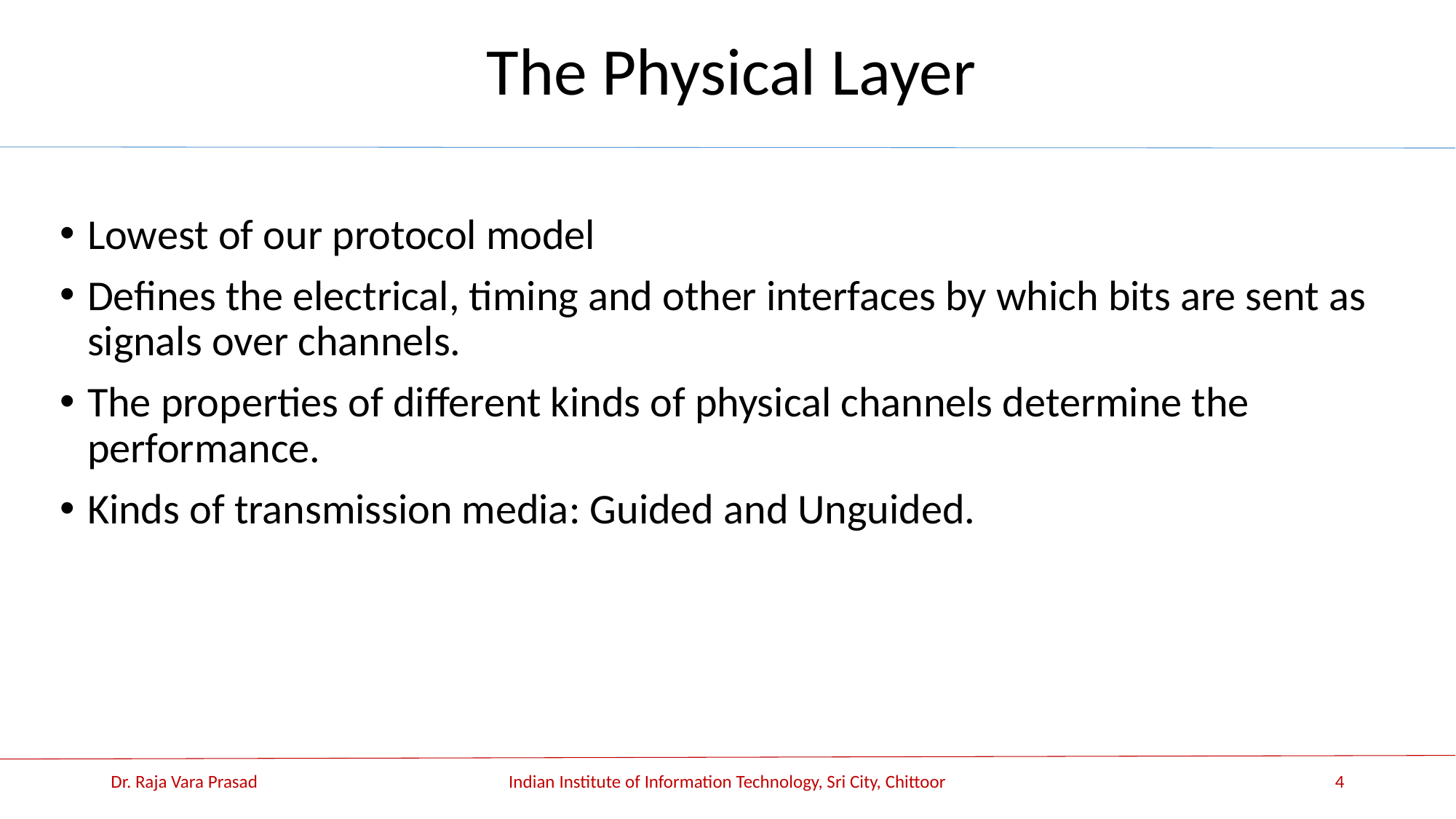

# The Physical Layer
Lowest of our protocol model
Defines the electrical, timing and other interfaces by which bits are sent as signals over channels.
The properties of different kinds of physical channels determine the performance.
Kinds of transmission media: Guided and Unguided.
Dr. Raja Vara Prasad
Indian Institute of Information Technology, Sri City, Chittoor
4